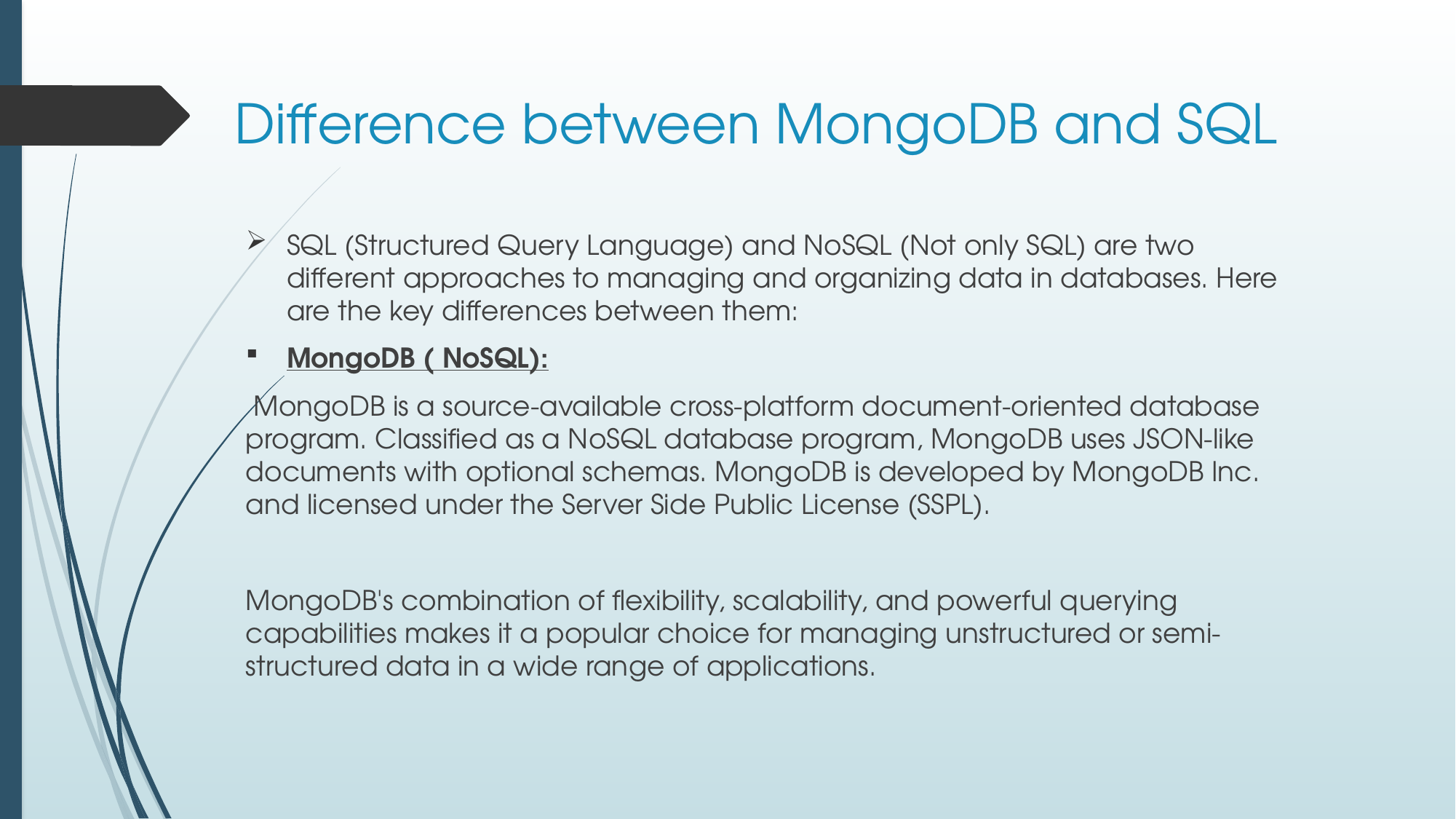

# Difference between MongoDB and SQL
SQL (Structured Query Language) and NoSQL (Not only SQL) are two different approaches to managing and organizing data in databases. Here are the key differences between them:
MongoDB ( NoSQL):
 MongoDB is a source-available cross-platform document-oriented database program. Classified as a NoSQL database program, MongoDB uses JSON-like documents with optional schemas. MongoDB is developed by MongoDB Inc. and licensed under the Server Side Public License (SSPL).

MongoDB's combination of flexibility, scalability, and powerful querying capabilities makes it a popular choice for managing unstructured or semi-structured data in a wide range of applications.